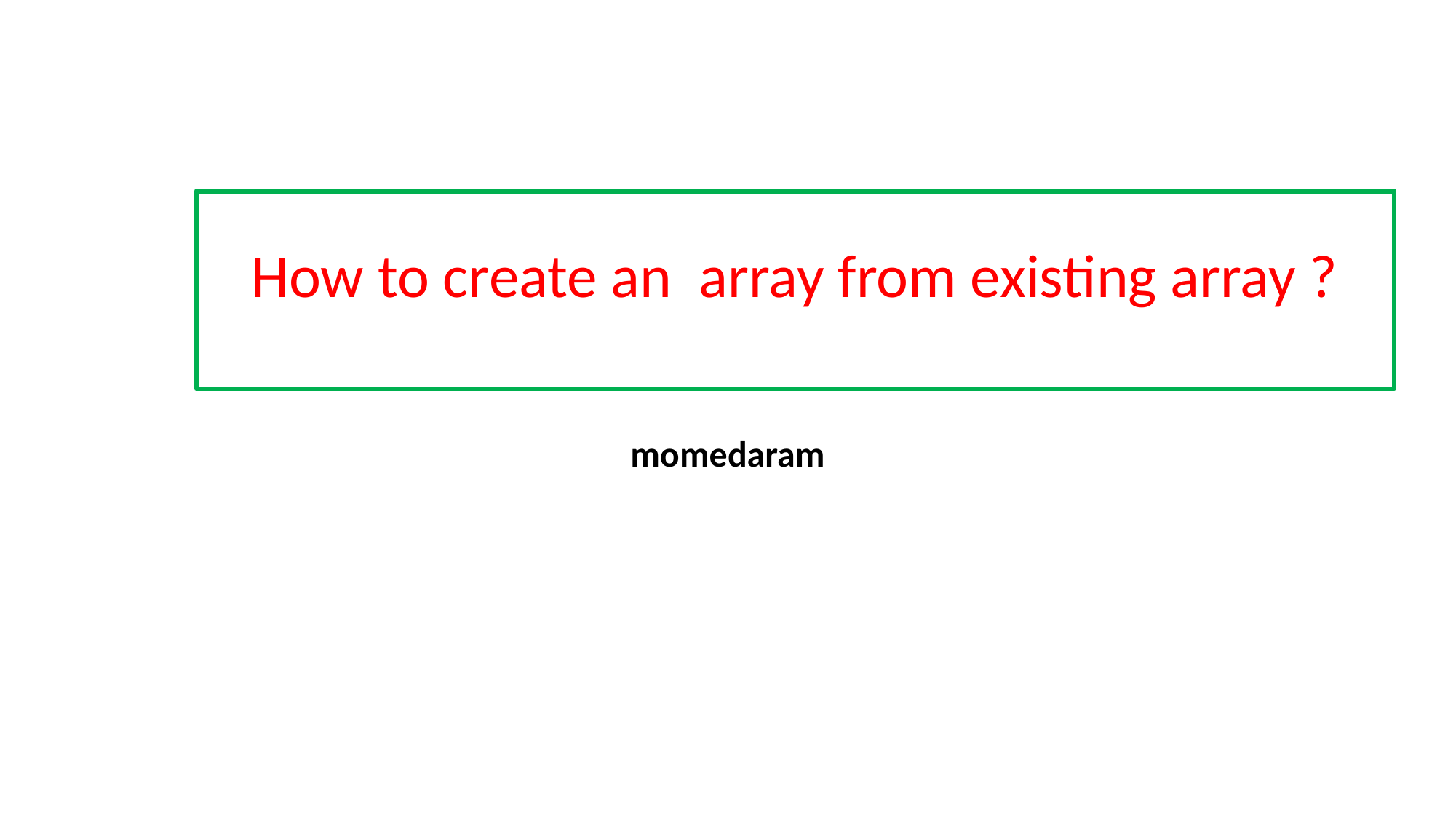

# How to create an  array from existing array ?
momedaram